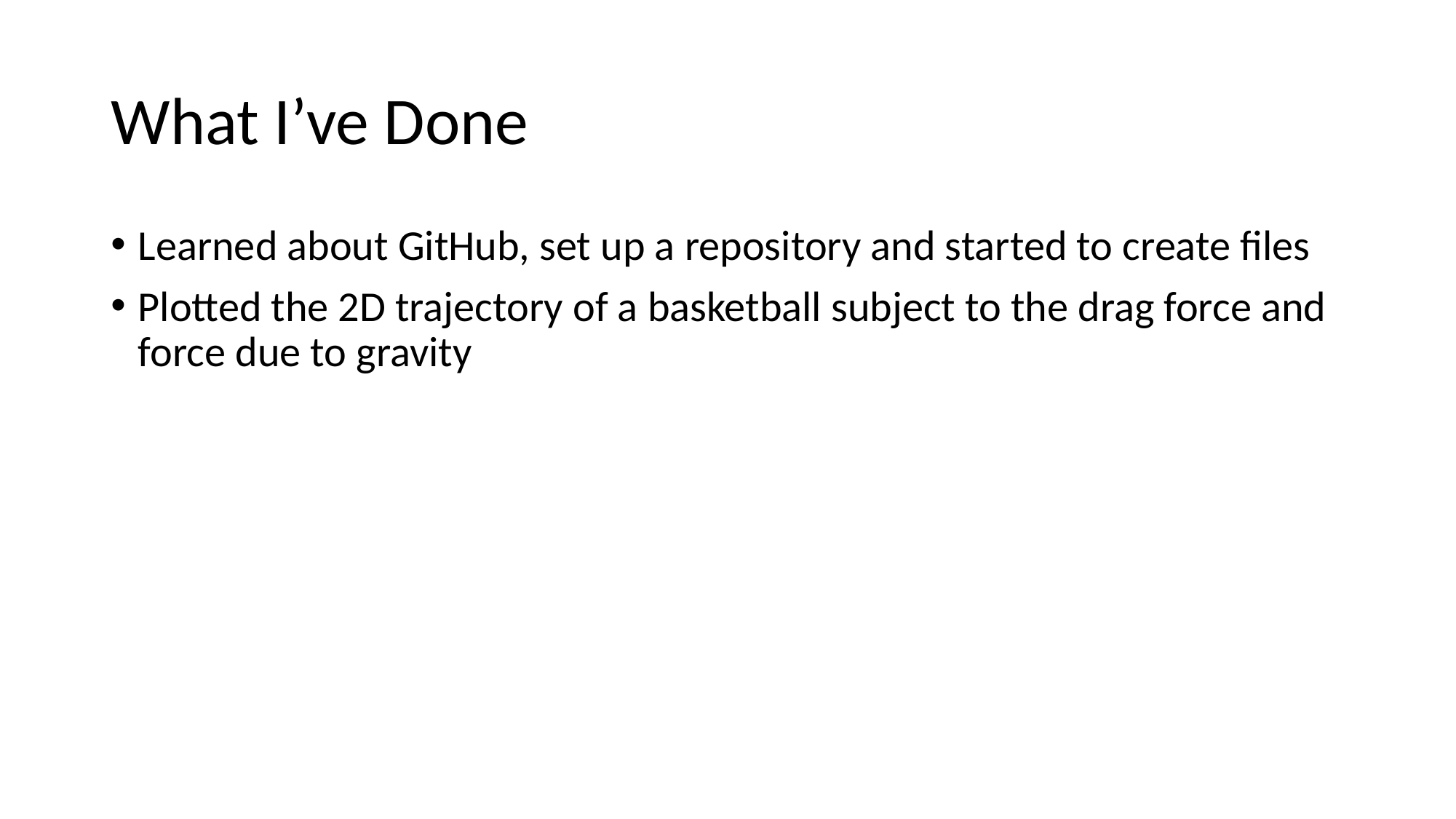

# What I’ve Done
Learned about GitHub, set up a repository and started to create files
Plotted the 2D trajectory of a basketball subject to the drag force and force due to gravity